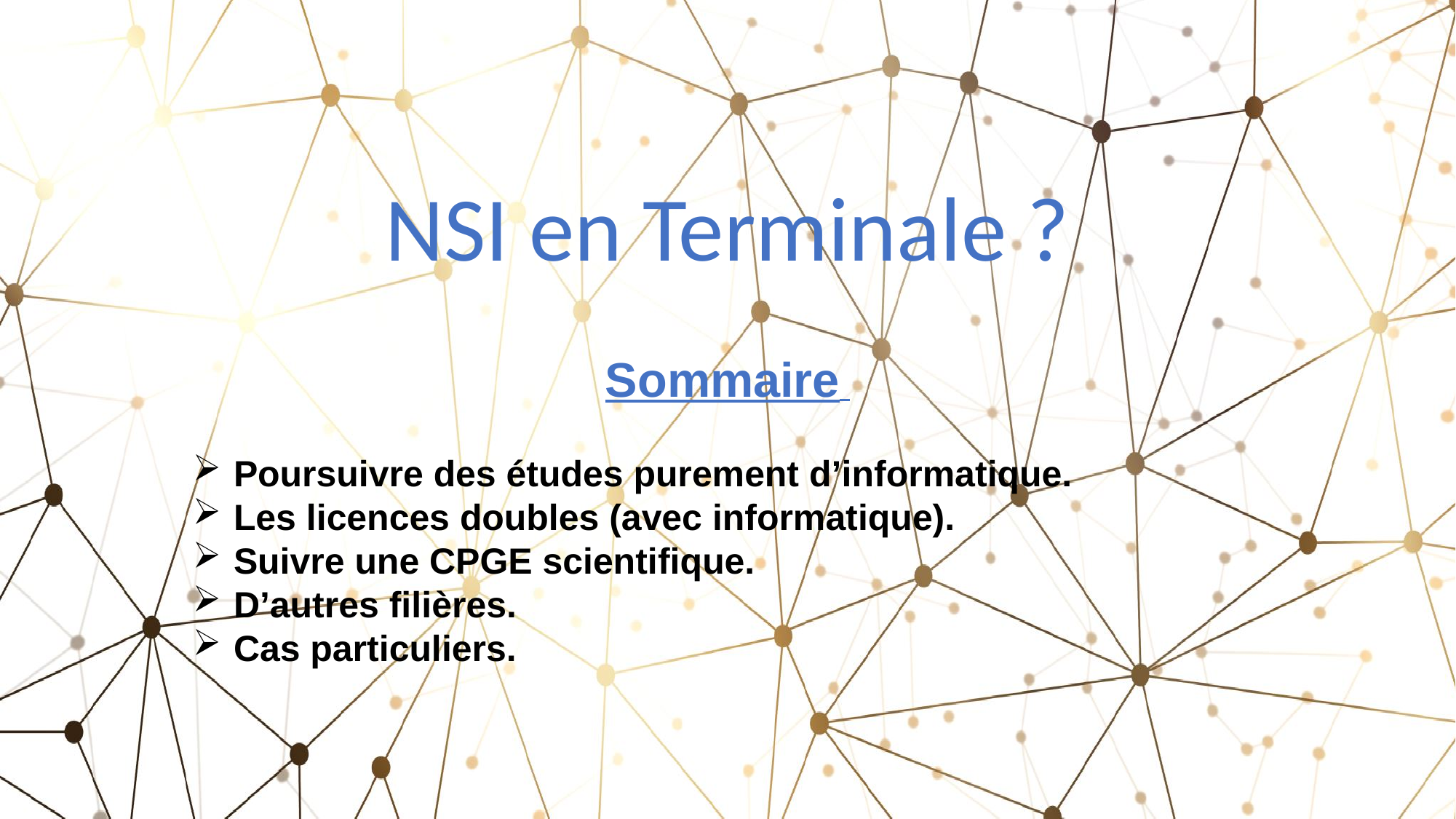

# NSI en Terminale ?
Sommaire

Poursuivre des études purement d’informatique.
Les licences doubles (avec informatique).
Suivre une CPGE scientifique.
D’autres filières.
Cas particuliers.